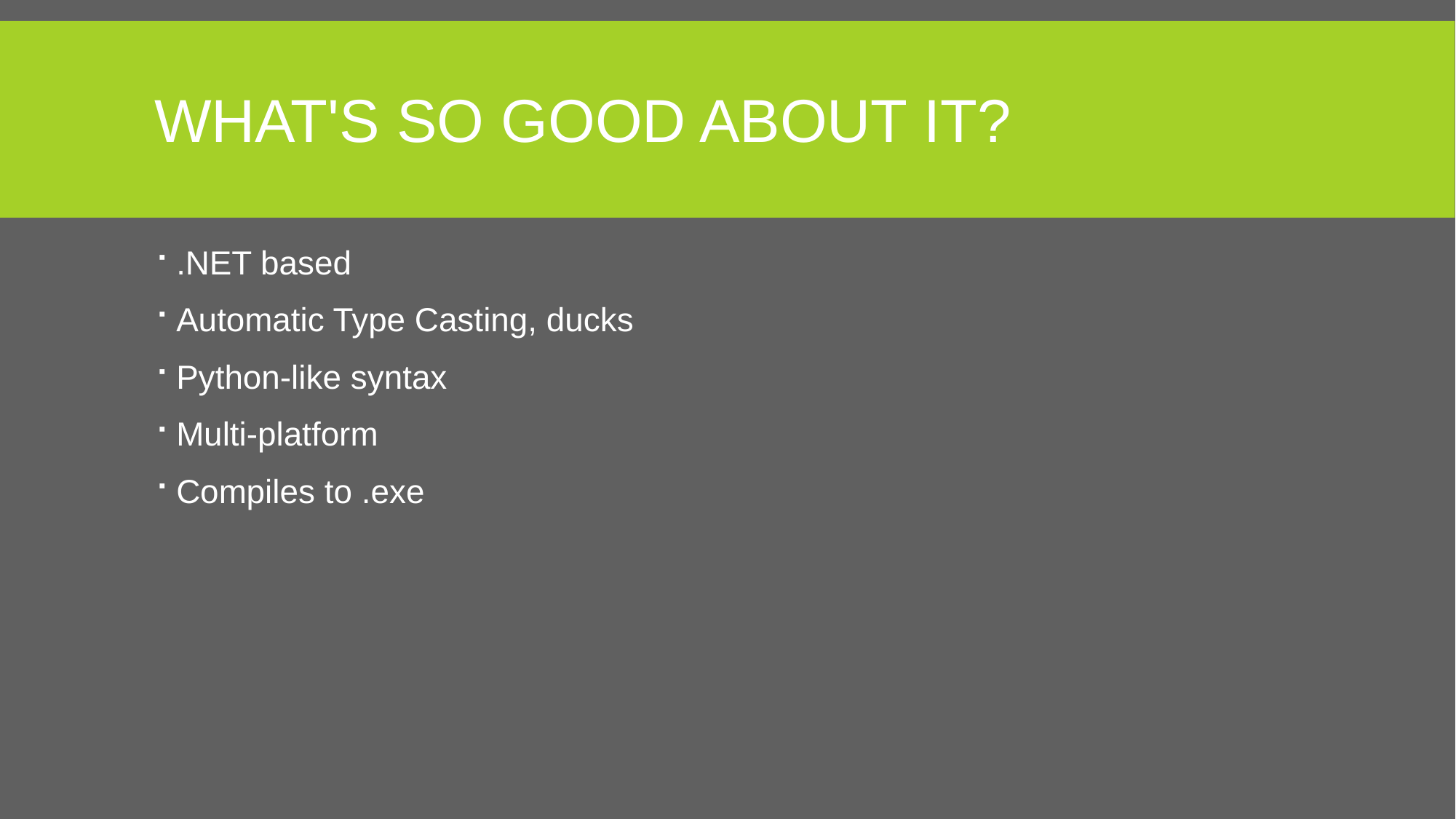

# What's so good about it?
.NET based
Automatic Type Casting, ducks
Python-like syntax
Multi-platform
Compiles to .exe